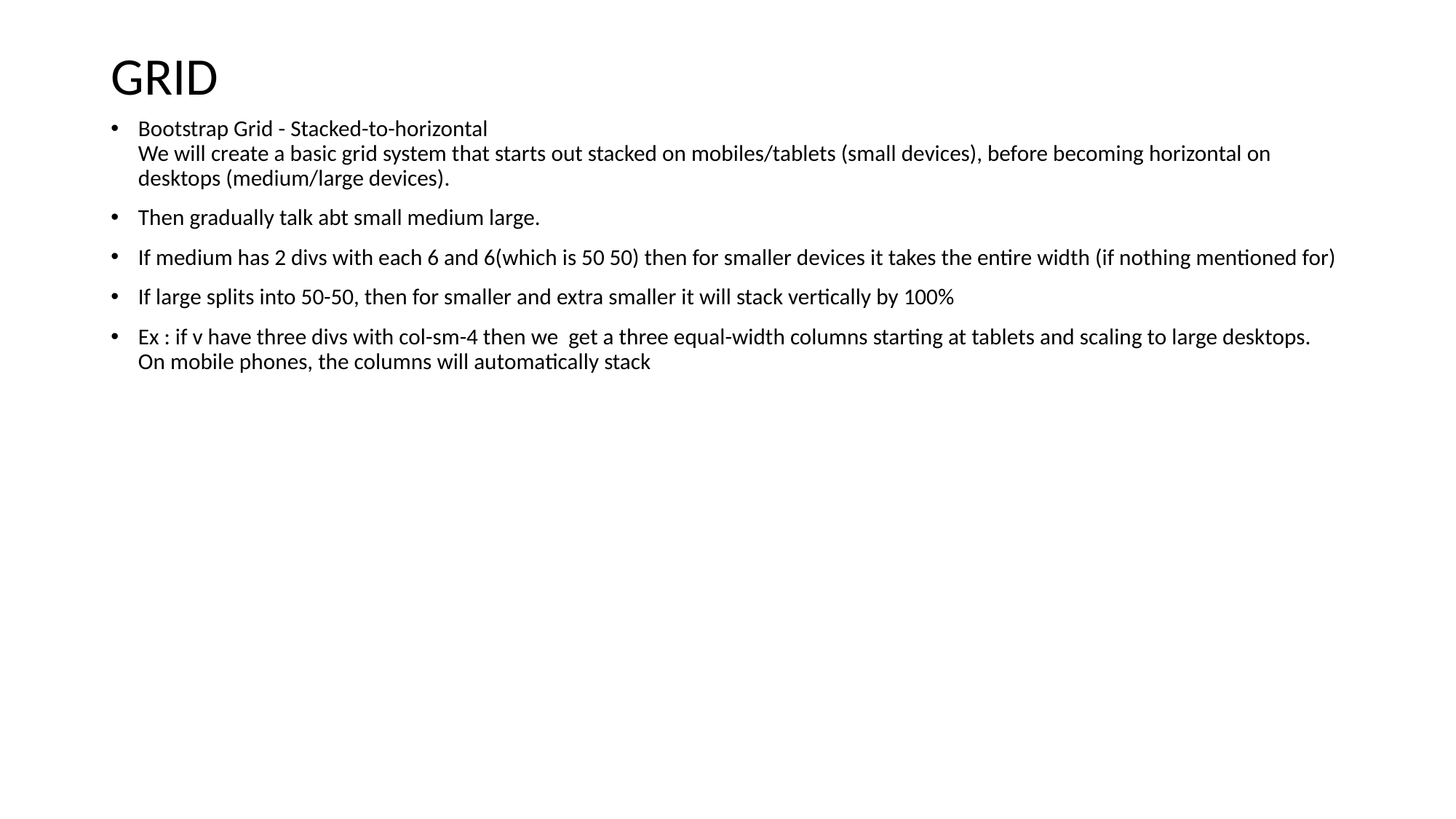

# GRID
Bootstrap Grid - Stacked-to-horizontal
We will create a basic grid system that starts out stacked on mobiles/tablets (small devices), before becoming horizontal on desktops (medium/large devices).
Then gradually talk abt small medium large.
If medium has 2 divs with each 6 and 6(which is 50 50) then for smaller devices it takes the entire width (if nothing mentioned for)
If large splits into 50-50, then for smaller and extra smaller it will stack vertically by 100%
Ex : if v have three divs with col-sm-4 then we  get a three equal-width columns starting at tablets and scaling to large desktops. On mobile phones, the columns will automatically stack